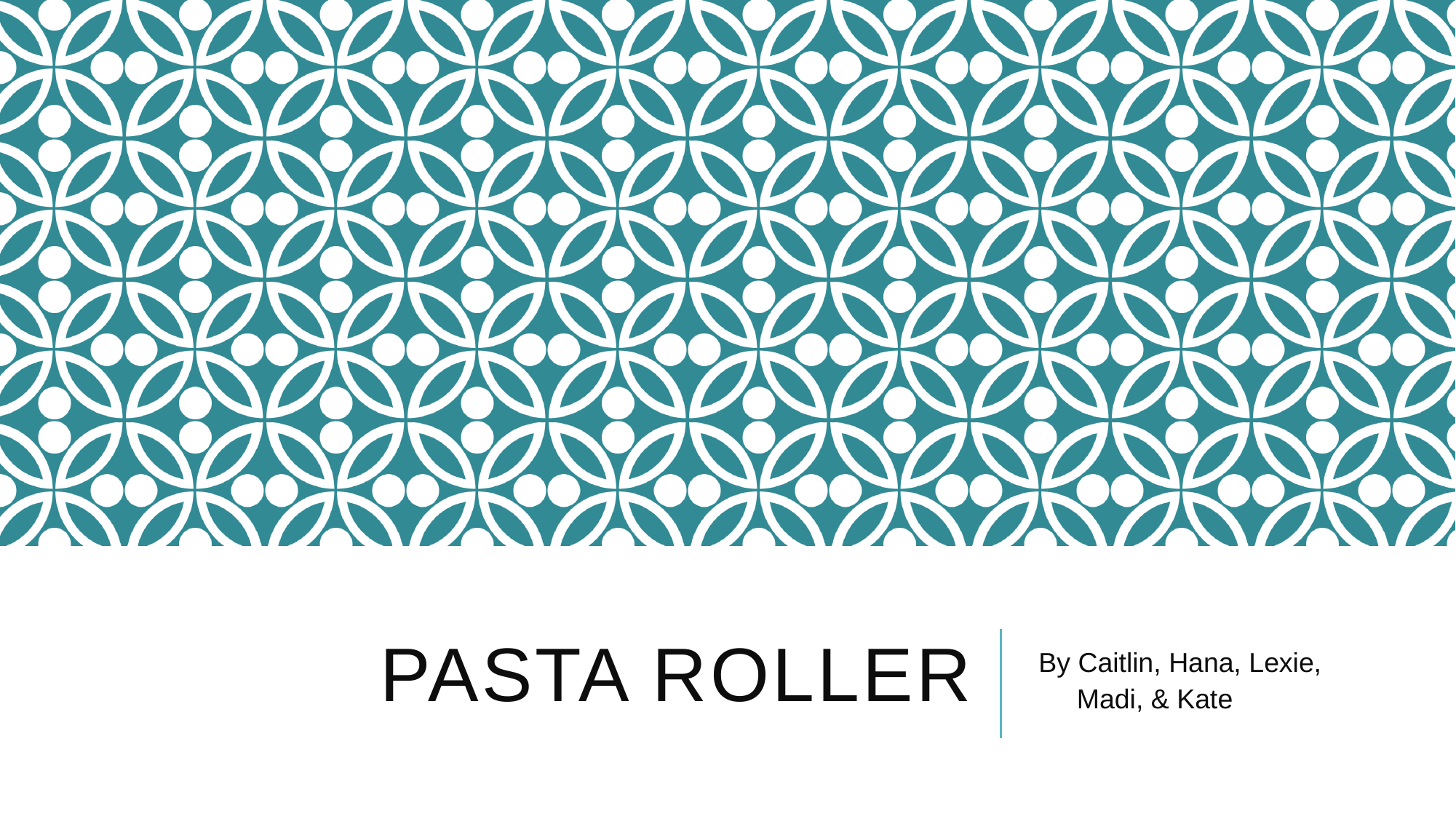

# Pasta Roller
By Caitlin, Hana, Lexie,
     Madi, & Kate